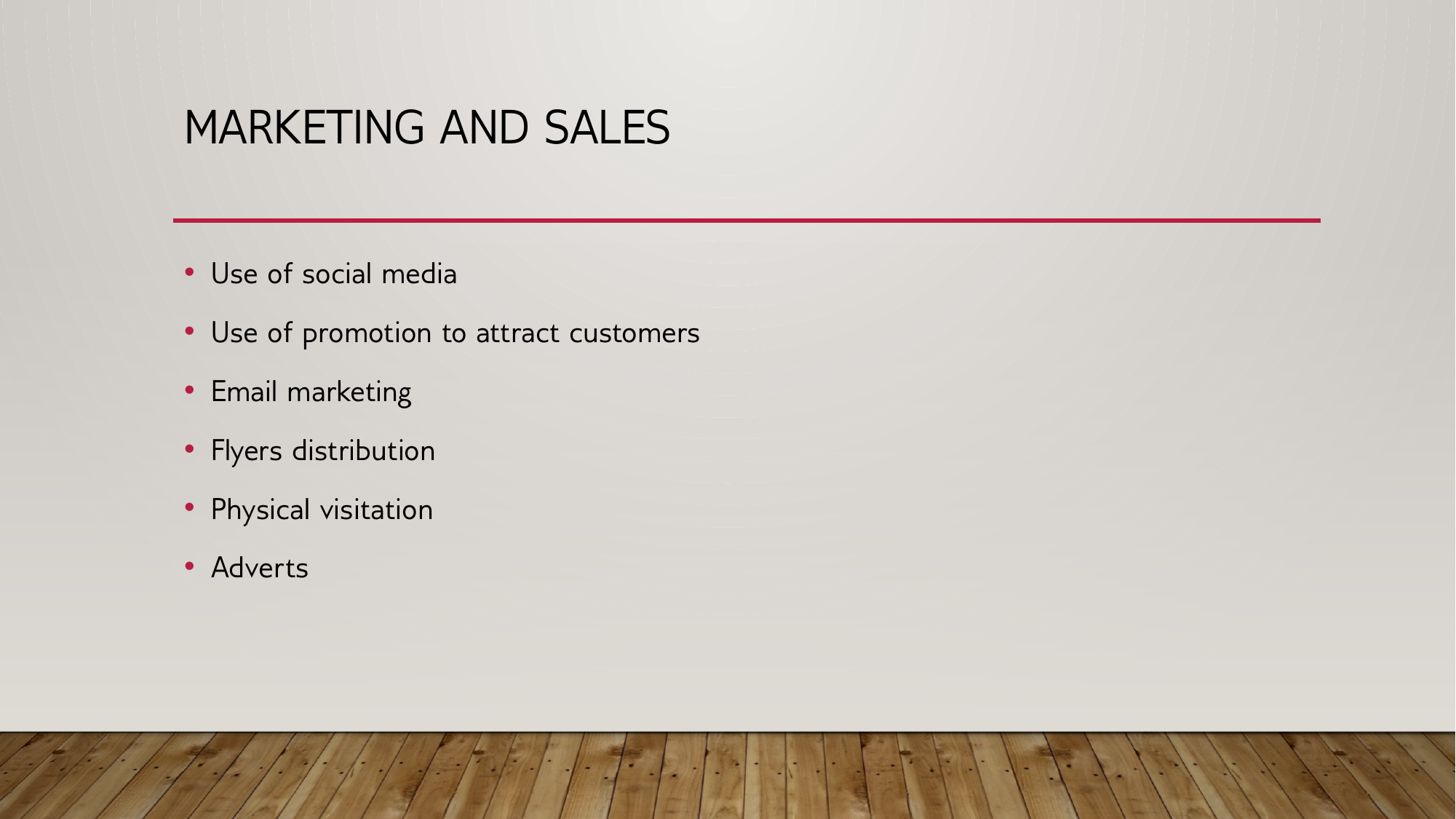

# MARKETING AND SALES
Use of social media
Use of promotion to attract customers
Email marketing
Flyers distribution
Physical visitation
Adverts